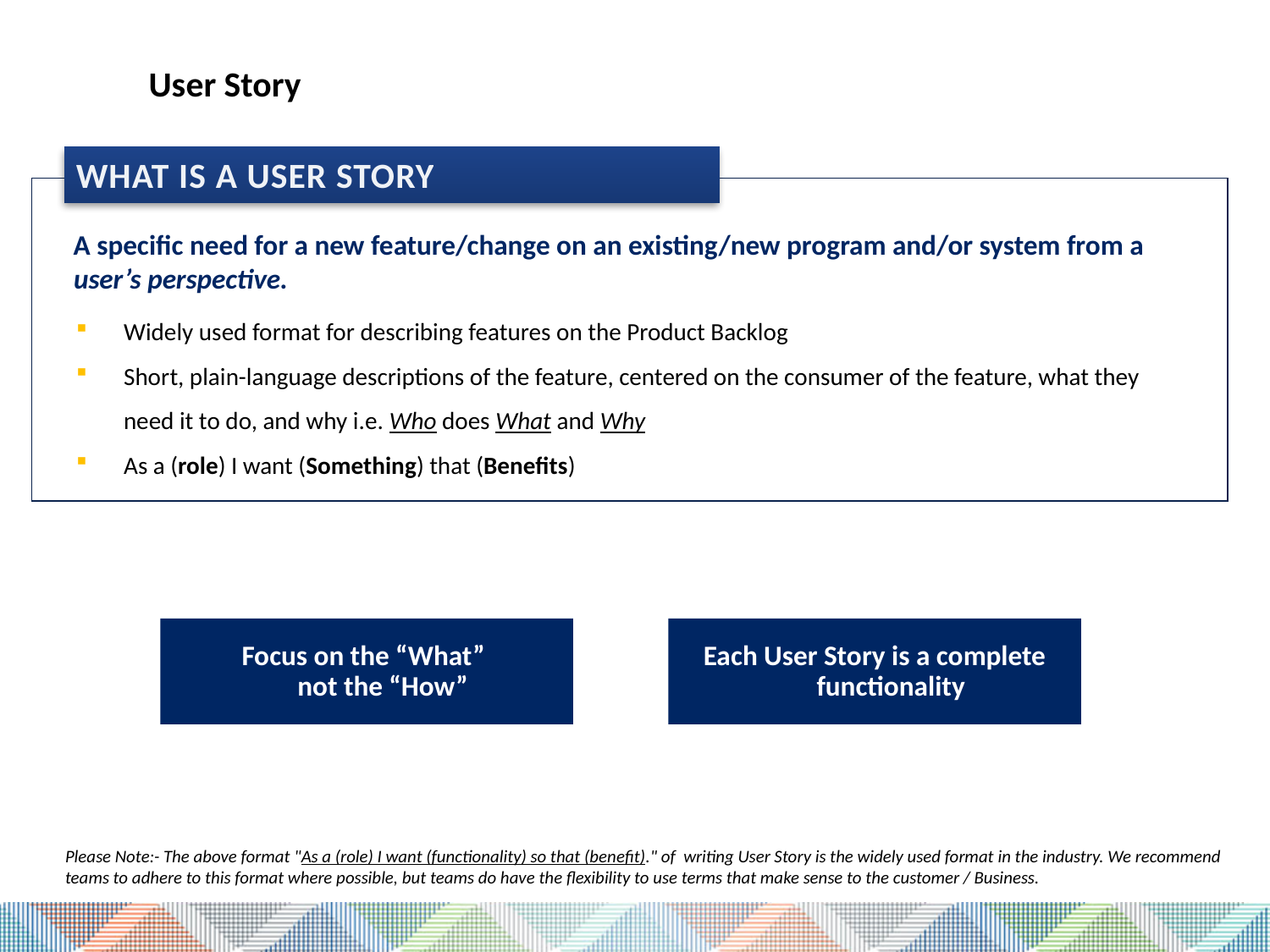

User Story
WHAT IS A USER STORY?

A specific need for a new feature/change on an existing/new program and/or system from a user’s perspective.
Widely used format for describing features on the Product Backlog
Short, plain-language descriptions of the feature, centered on the consumer of the feature, what they need it to do, and why i.e. Who does What and Why
As a (role) I want (Something) that (Benefits)

Focus on the “What”
not the “How”
Each User Story is a complete functionality
Please Note:- The above format "As a (role) I want (functionality) so that (benefit)." of  writing User Story is the widely used format in the industry. We recommend teams to adhere to this format where possible, but teams do have the flexibility to use terms that make sense to the customer / Business.